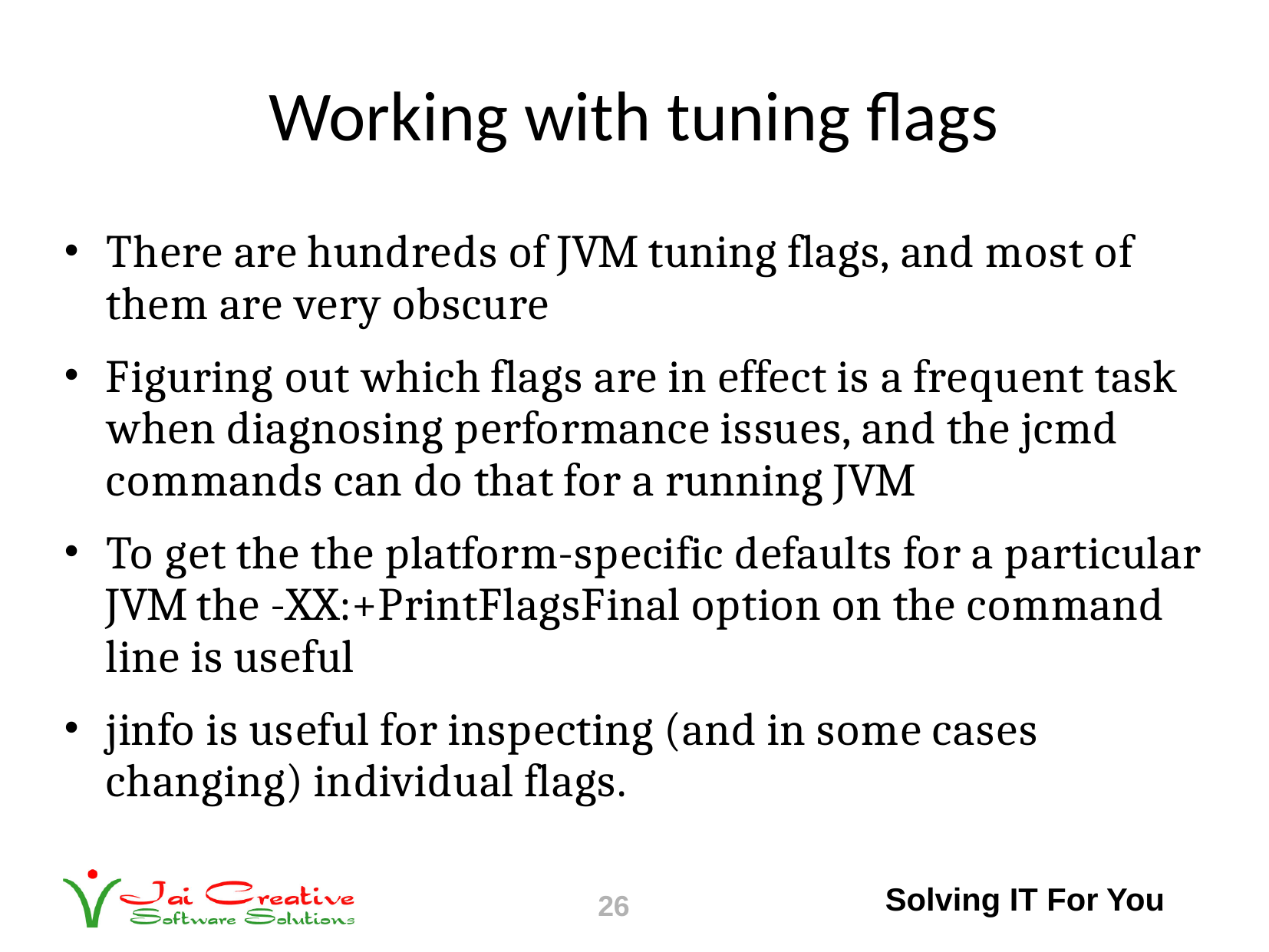

# Working with tuning flags
There are hundreds of JVM tuning flags, and most of them are very obscure
Figuring out which flags are in effect is a frequent task when diagnosing performance issues, and the jcmd commands can do that for a running JVM
To get the the platform-specific defaults for a particular JVM the -XX:+PrintFlagsFinal option on the command line is useful
jinfo is useful for inspecting (and in some cases changing) individual flags.
26